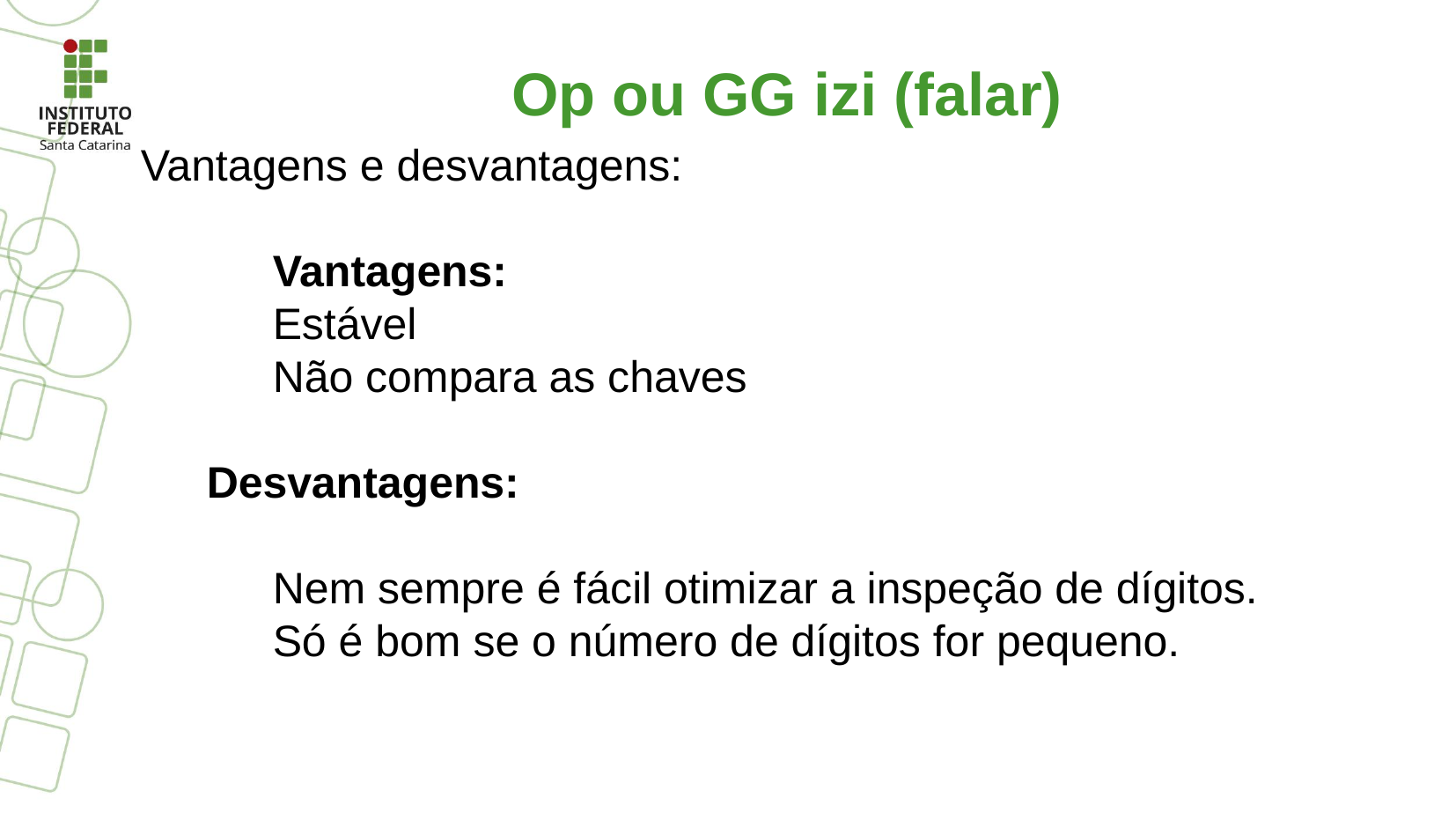

Op ou GG izi (falar)
Vantagens e desvantagens:

 	Vantagens:
Estável
Não compara as chaves

Desvantagens:

Nem sempre é fácil otimizar a inspeção de dígitos.
Só é bom se o número de dígitos for pequeno.